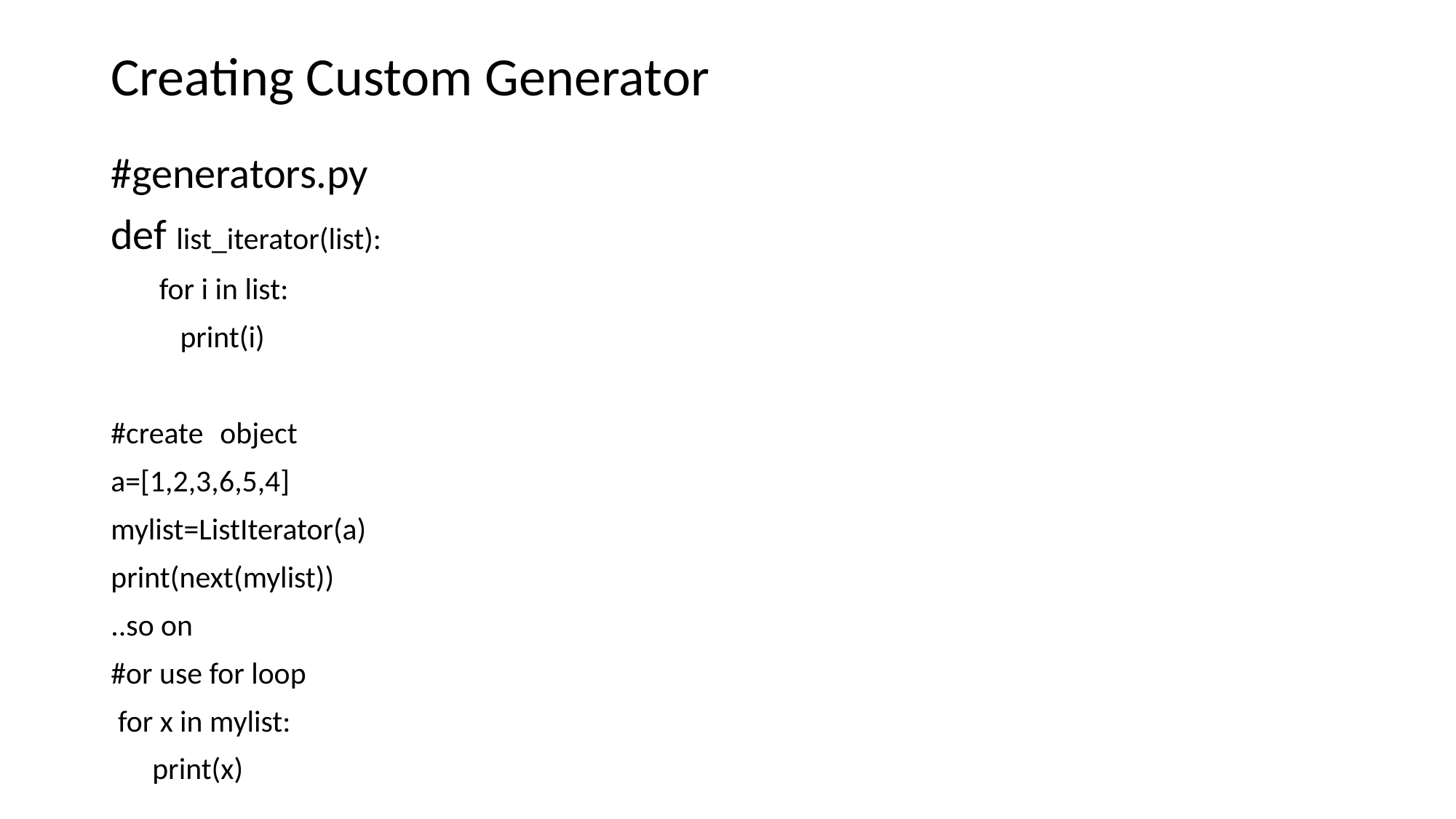

# Creating Custom Generator
#generators.py
def list_iterator(list):
       for i in list:
          print(i)

#create 	object
a=[1,2,3,6,5,4]
mylist=ListIterator(a)
print(next(mylist))
..so on
#or use for loop
 for x in mylist:
      print(x)